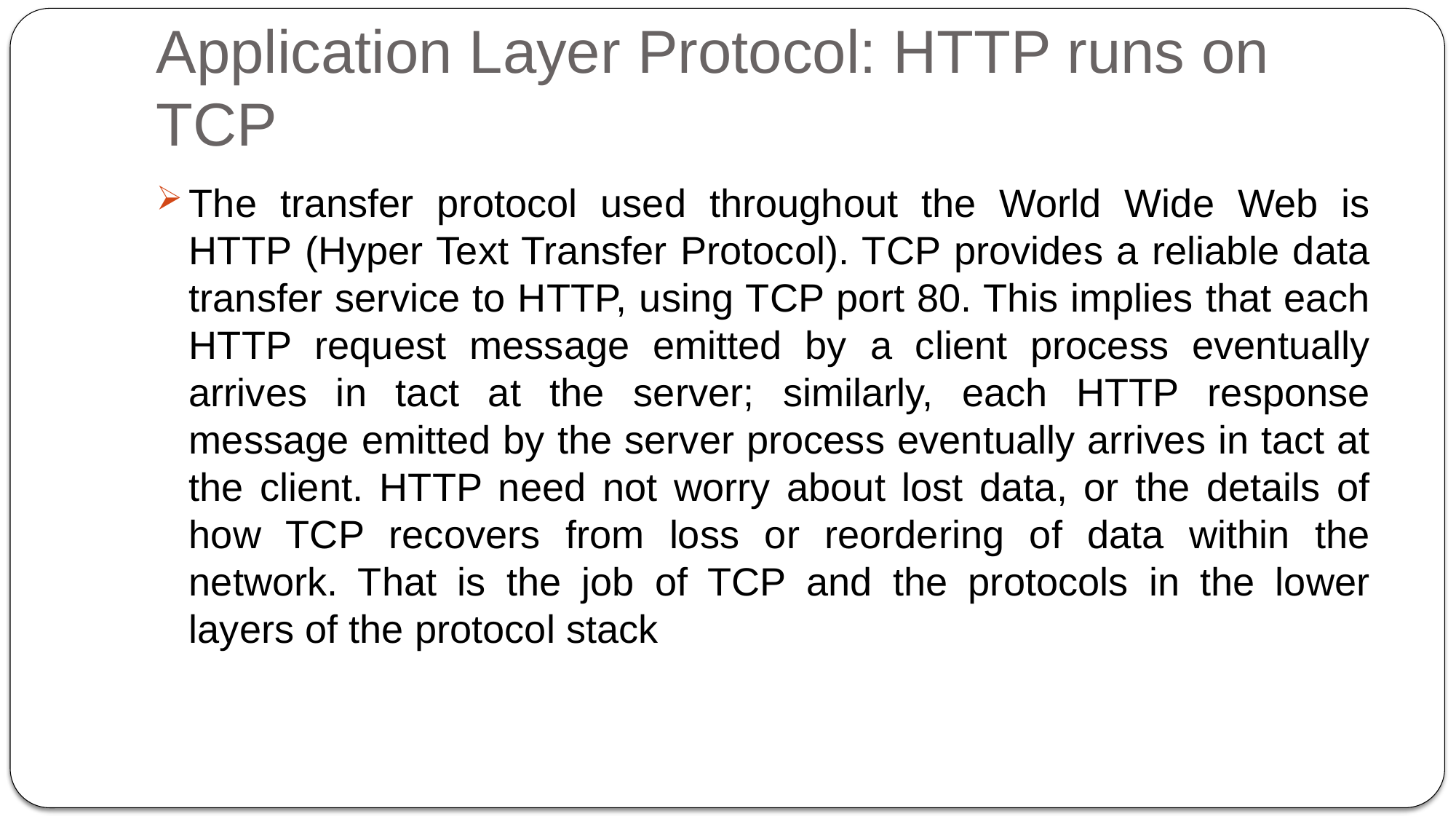

# Application Layer Protocol: HTTP runs on TCP
The transfer protocol used throughout the World Wide Web is HTTP (Hyper Text Transfer Protocol). TCP provides a reliable data transfer service to HTTP, using TCP port 80. This implies that each HTTP request message emitted by a client process eventually arrives in tact at the server; similarly, each HTTP response message emitted by the server process eventually arrives in tact at the client. HTTP need not worry about lost data, or the details of how TCP recovers from loss or reordering of data within the network. That is the job of TCP and the protocols in the lower layers of the protocol stack